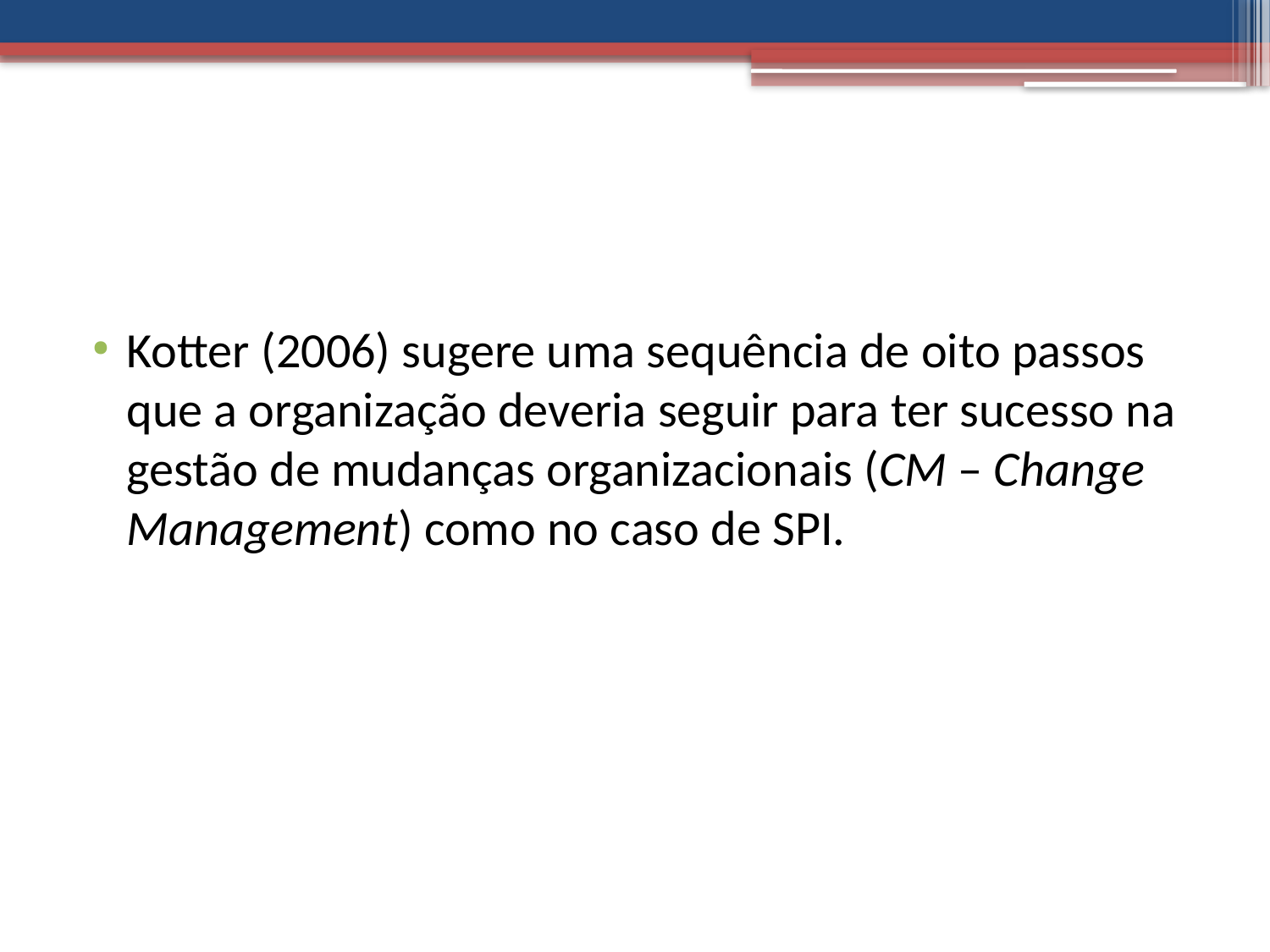

#
Kotter (2006) sugere uma sequência de oito passos que a organização deveria seguir para ter sucesso na gestão de mudanças organizacionais (CM – Change Management) como no caso de SPI.